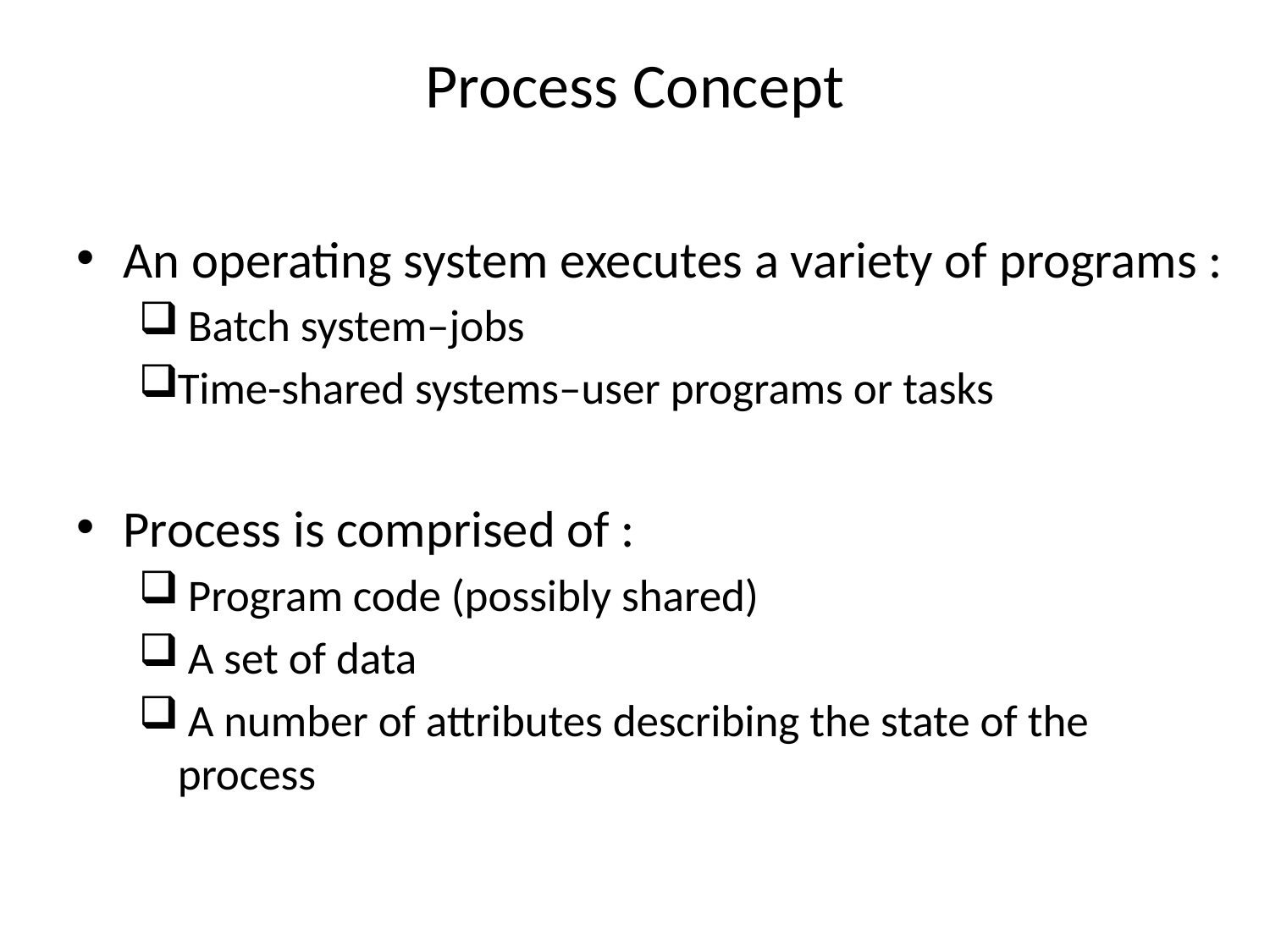

# Process Concept

An operating system executes a variety of programs :
 Batch system–jobs
Time-shared systems–user programs or tasks

Process is comprised of :
 Program code (possibly shared)
 A set of data
 A number of attributes describing the state of the process